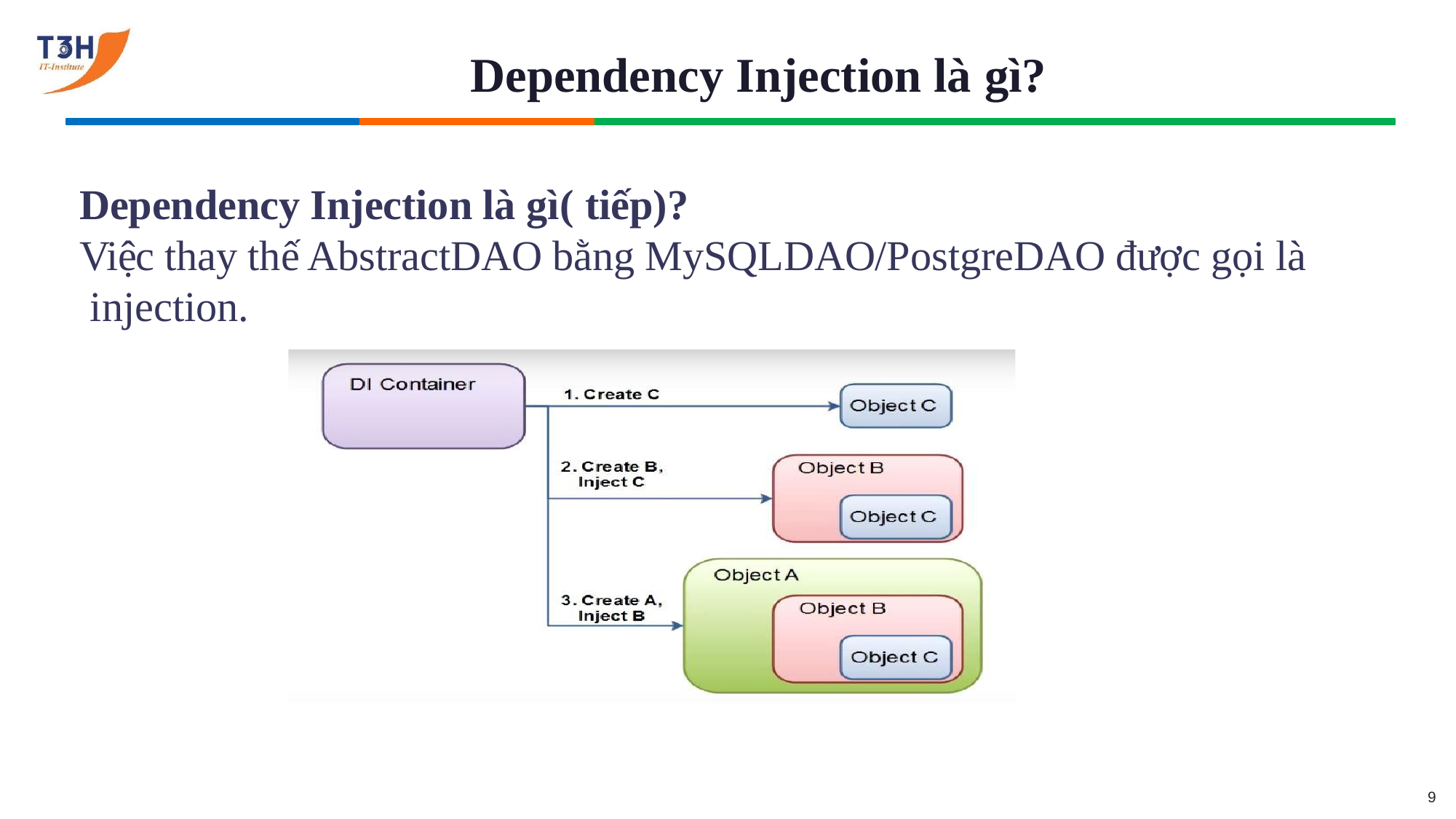

# Dependency Injection là gì?
Dependency Injection là gì( tiếp)?
Việc thay thế AbstractDAO bằng MySQLDAO/PostgreDAO được gọi là  injection.

9